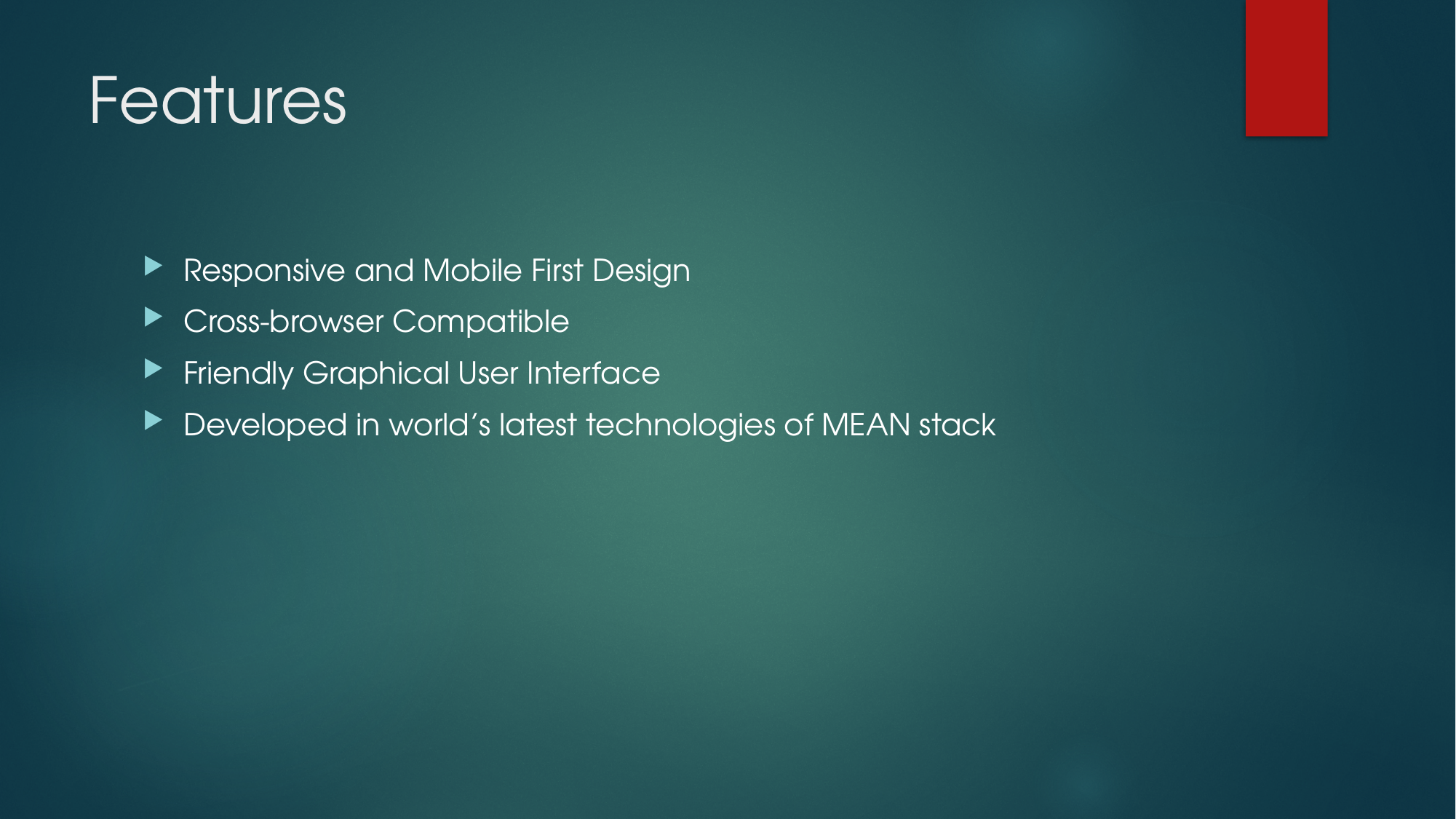

# Features
Responsive and Mobile First Design
Cross-browser Compatible
Friendly Graphical User Interface
Developed in world’s latest technologies of MEAN stack